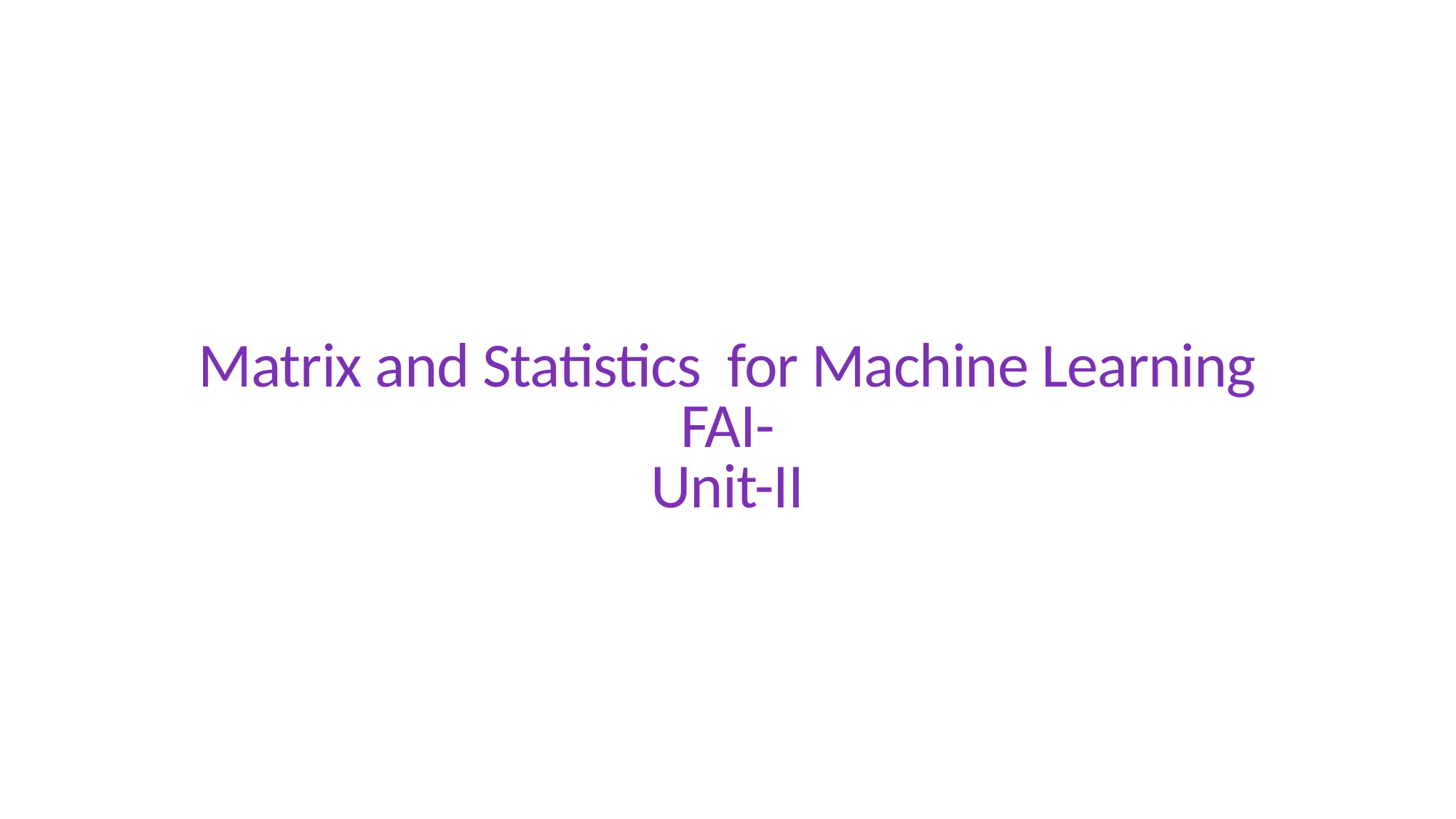

# Matrix and Statistics  for Machine Learning FAI- Unit-II